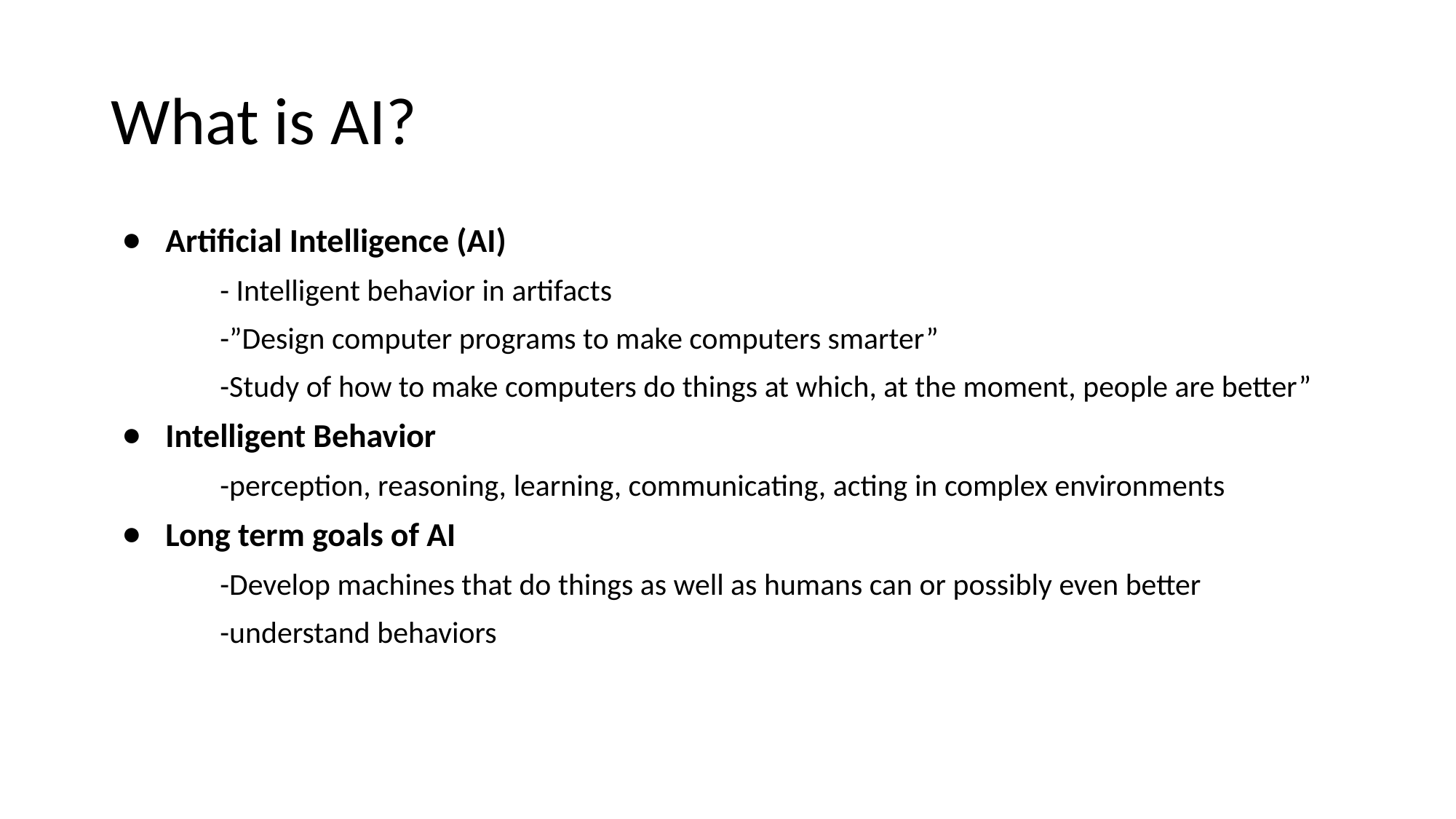

# What is AI?
Artificial Intelligence (AI)
- Intelligent behavior in artifacts
-”Design computer programs to make computers smarter”
-Study of how to make computers do things at which, at the moment, people are better”
Intelligent Behavior
-perception, reasoning, learning, communicating, acting in complex environments
Long term goals of AI
-Develop machines that do things as well as humans can or possibly even better
-understand behaviors